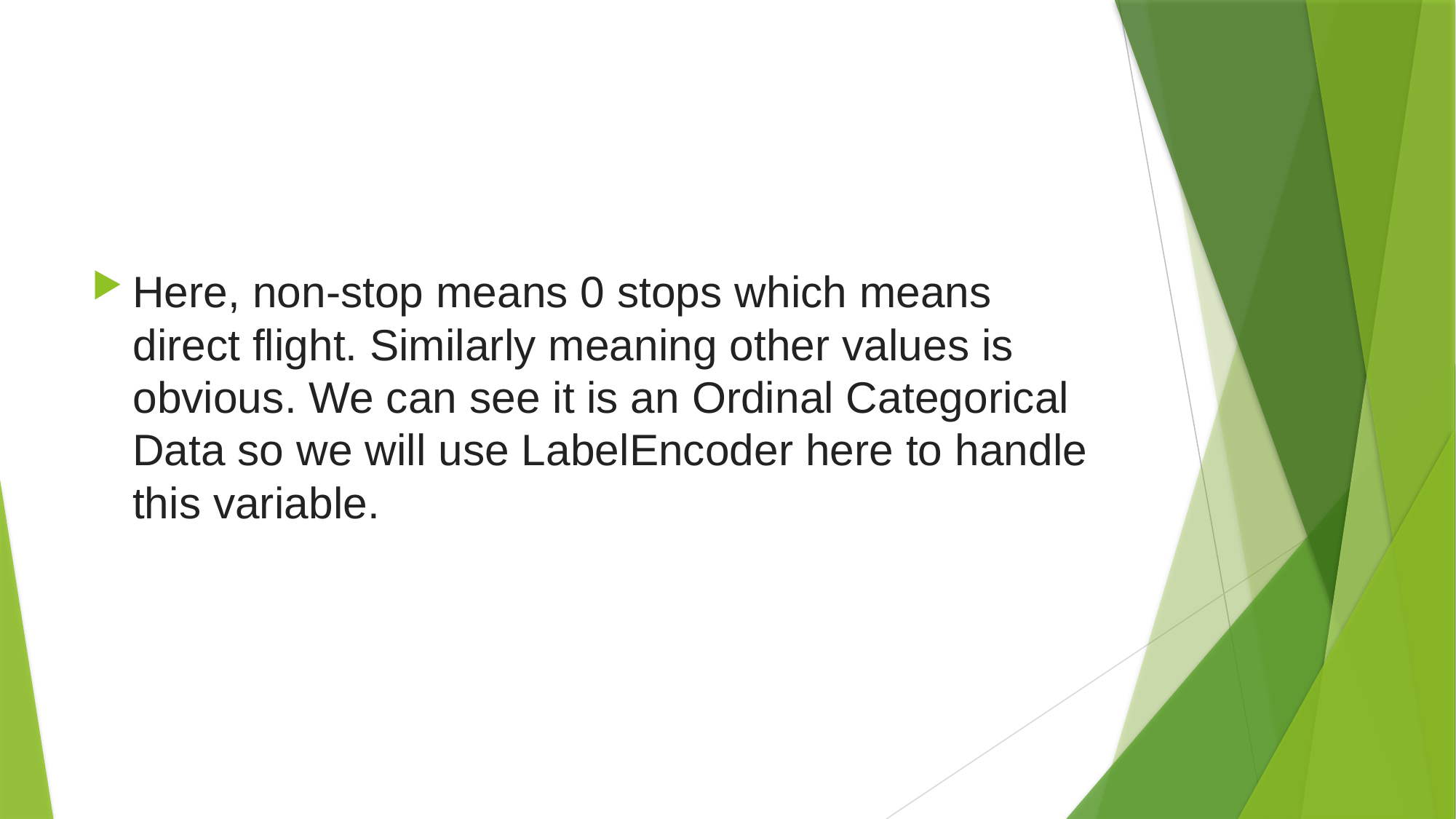

#
Here, non-stop means 0 stops which means direct flight. Similarly meaning other values is obvious. We can see it is an Ordinal Categorical Data so we will use LabelEncoder here to handle this variable.